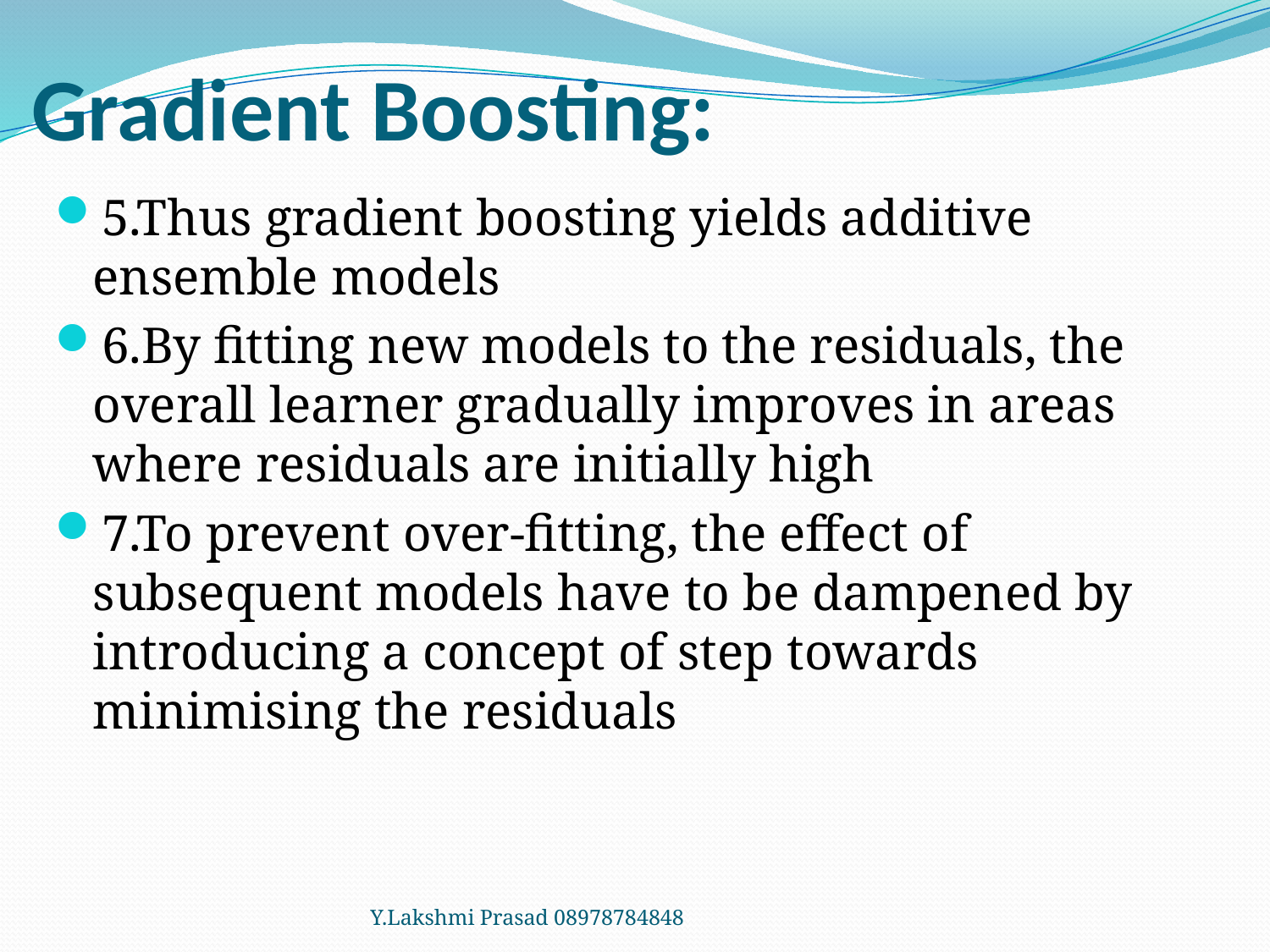

# Gradient Boosting:
5.Thus gradient boosting yields additive ensemble models
6.By fitting new models to the residuals, the overall learner gradually improves in areas where residuals are initially high
7.To prevent over-fitting, the effect of subsequent models have to be dampened by introducing a concept of step towards minimising the residuals

Y.Lakshmi Prasad 08978784848